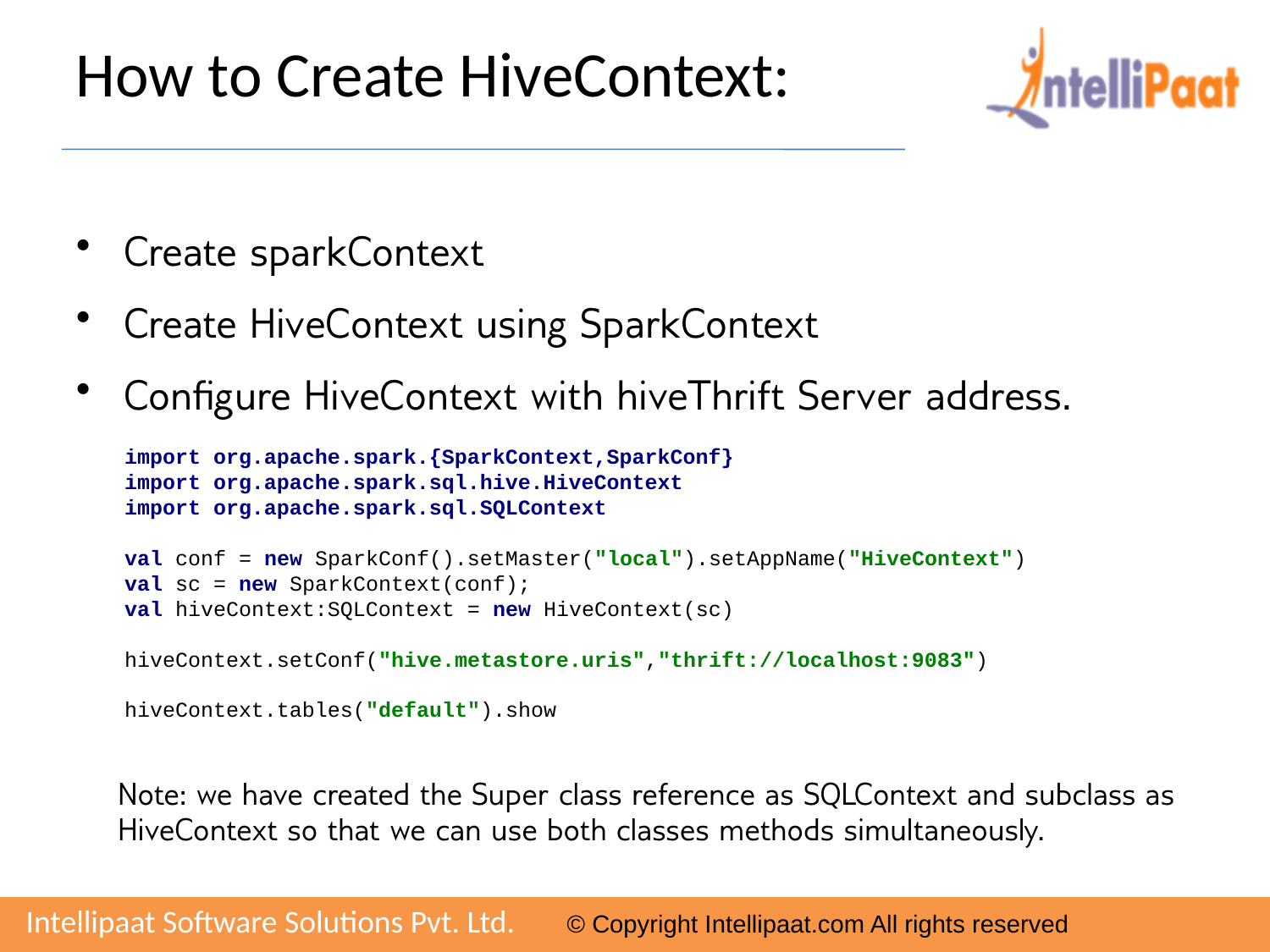

# How to Create HiveContext:
Create sparkContext
Create HiveContext using SparkContext
Configure HiveContext with hiveThrift Server address.
import org.apache.spark.{SparkContext,SparkConf}
import org.apache.spark.sql.hive.HiveContext
import org.apache.spark.sql.SQLContext

val conf = new SparkConf().setMaster("local").setAppName("HiveContext")
val sc = new SparkContext(conf);
val hiveContext:SQLContext = new HiveContext(sc)
hiveContext.setConf("hive.metastore.uris","thrift://localhost:9083")
hiveContext.tables("default").show
Note: we have created the Super class reference as SQLContext and subclass as
HiveContext so that we can use both classes methods simultaneously.